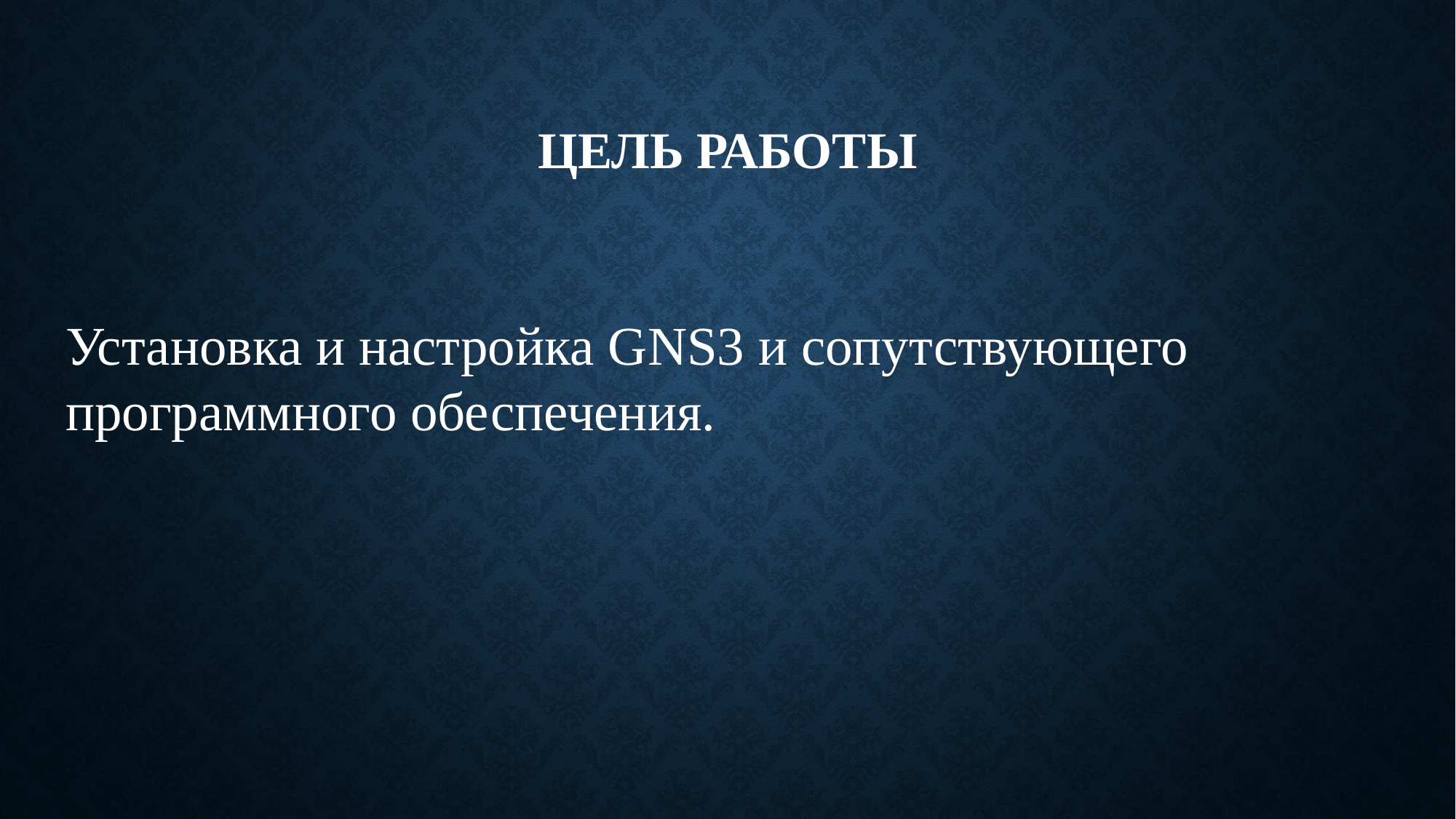

# ЦЕЛЬ РАБОТЫ
Установка и настройка GNS3 и сопутствующего программного обеспечения.